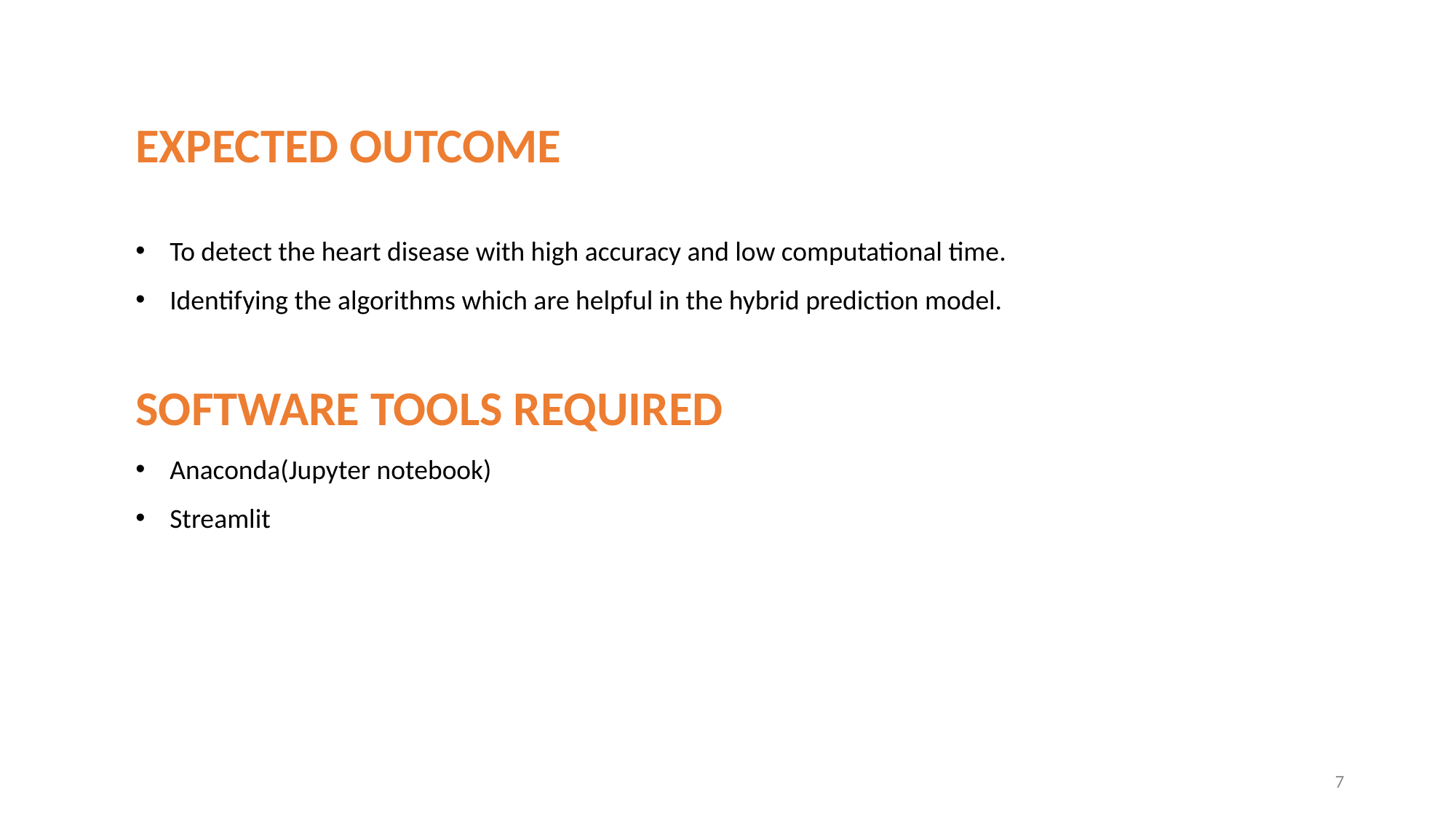

EXPECTED OUTCOME
To detect the heart disease with high accuracy and low computational time.
Identifying the algorithms which are helpful in the hybrid prediction model.

SOFTWARE TOOLS REQUIRED
Anaconda(Jupyter notebook)
Streamlit
7